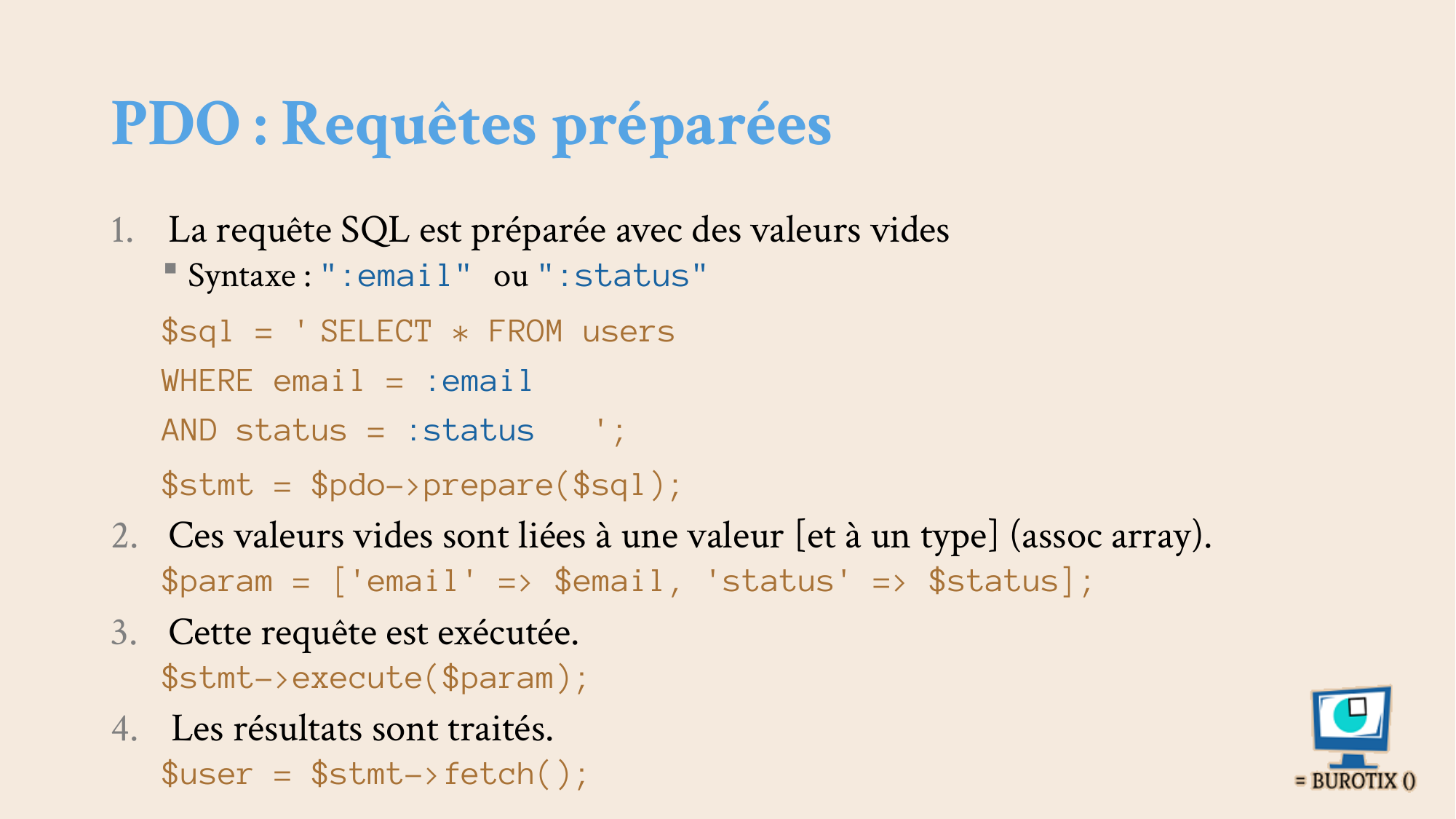

# PDO : Requêtes préparées
La requête SQL est préparée avec des valeurs vides
Syntaxe : ":email" ou ":status"
	$sql = '	SELECT * FROM users
			WHERE email = :email
			AND status = :status   ';
	$stmt = $pdo->prepare($sql);
Ces valeurs vides sont liées à une valeur [et à un type] (assoc array).
	$param = ['email' => $email, 'status' => $status];
Cette requête est exécutée.
	$stmt->execute($param);
Les résultats sont traités.
	$user = $stmt->fetch();